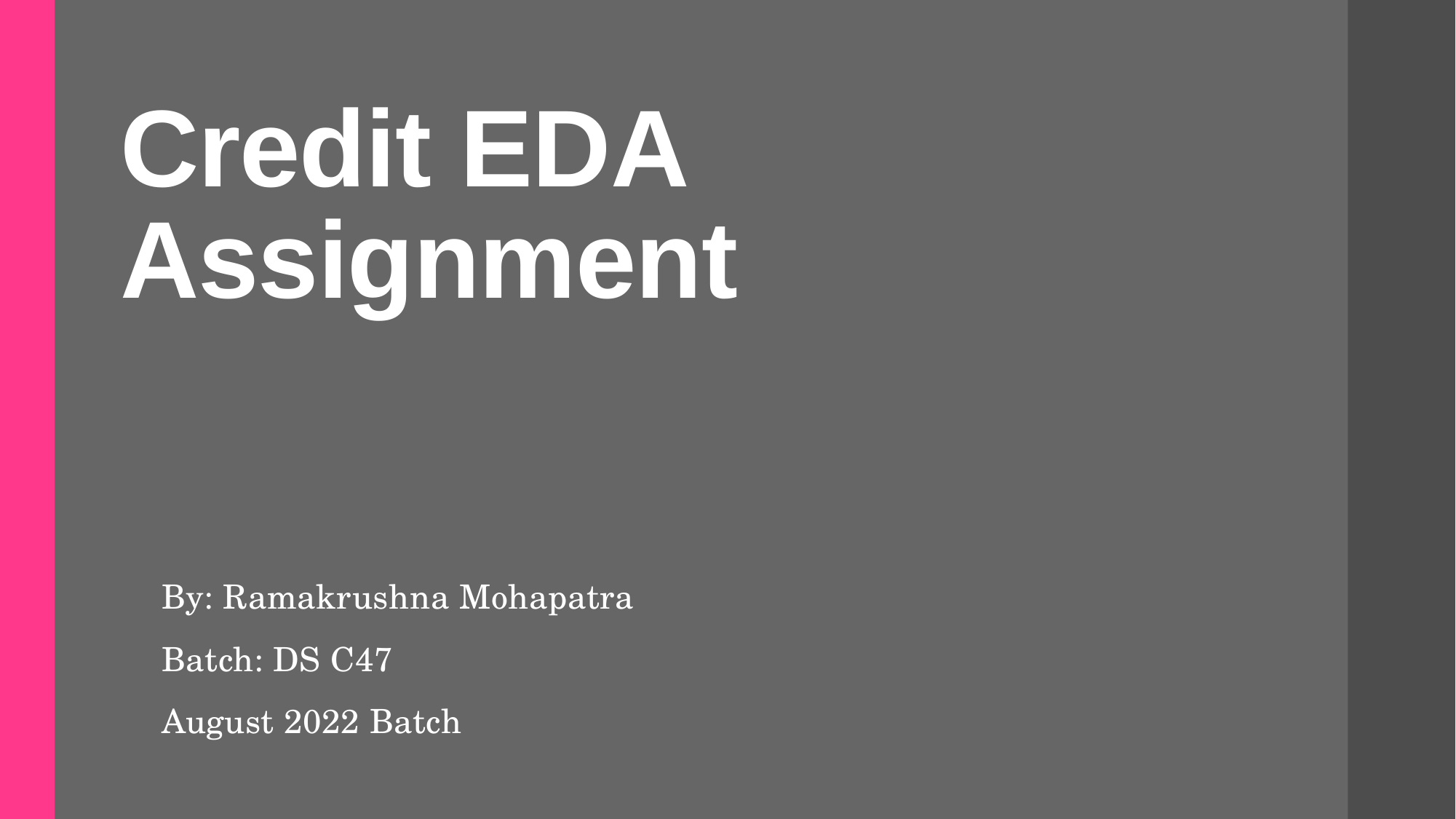

# Credit EDA Assignment
By: Ramakrushna Mohapatra
Batch: DS C47
August 2022 Batch